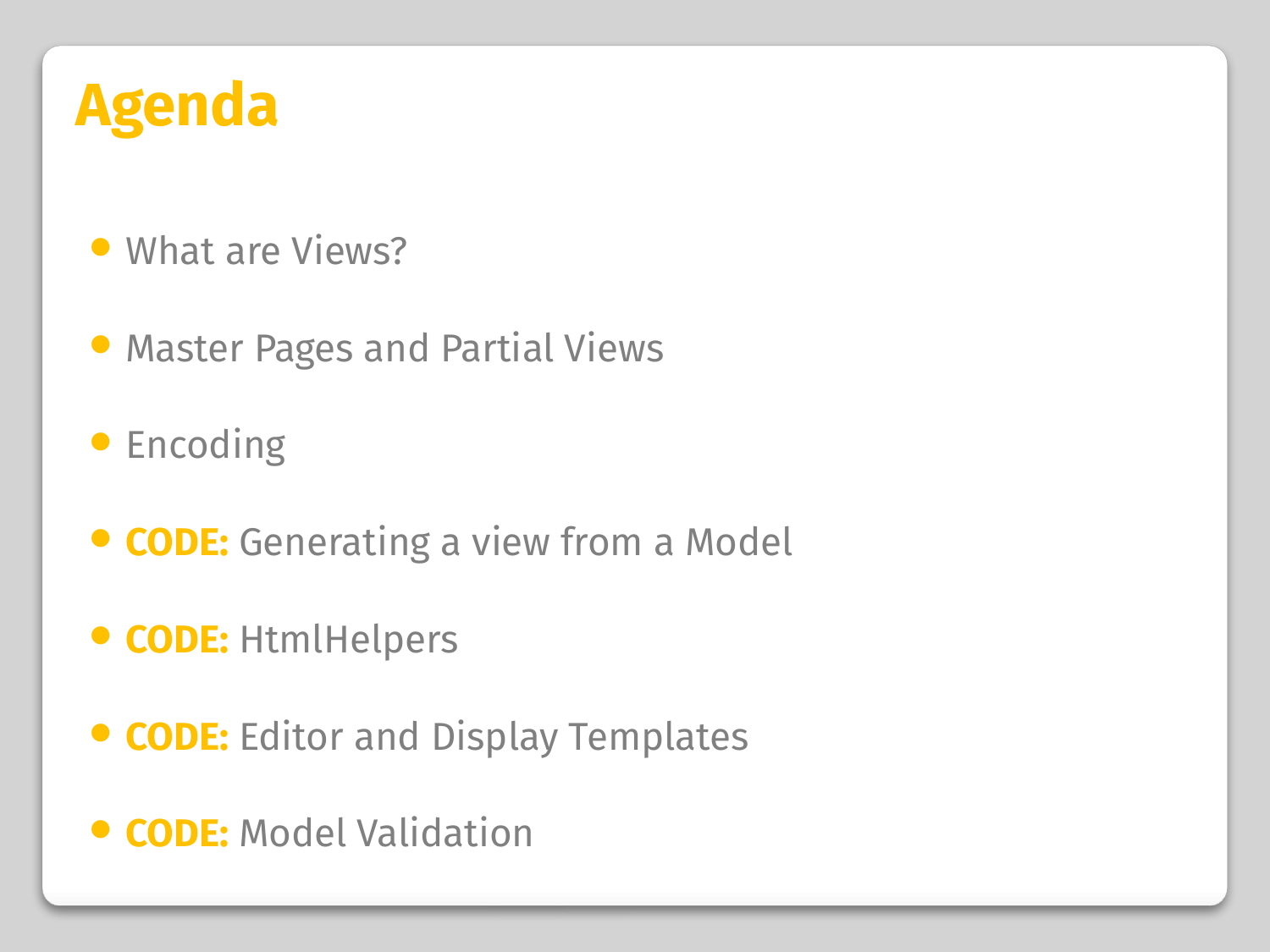

Agenda
What are Views?
Master Pages and Partial Views
Encoding
CODE: Generating a view from a Model
CODE: HtmlHelpers
CODE: Editor and Display Templates
CODE: Model Validation